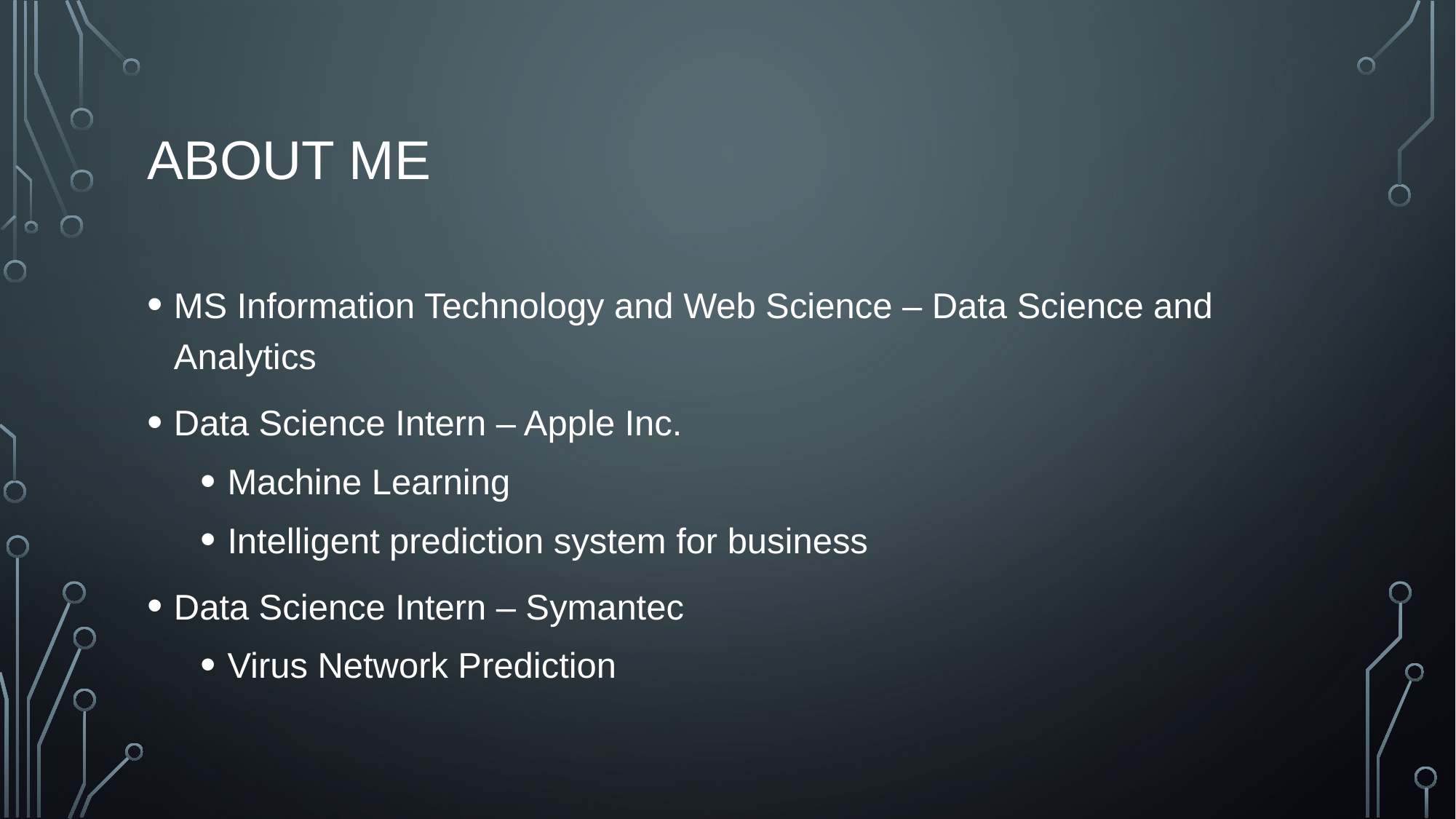

# About Me
MS Information Technology and Web Science – Data Science and Analytics
Data Science Intern – Apple Inc.
Machine Learning
Intelligent prediction system for business
Data Science Intern – Symantec
Virus Network Prediction